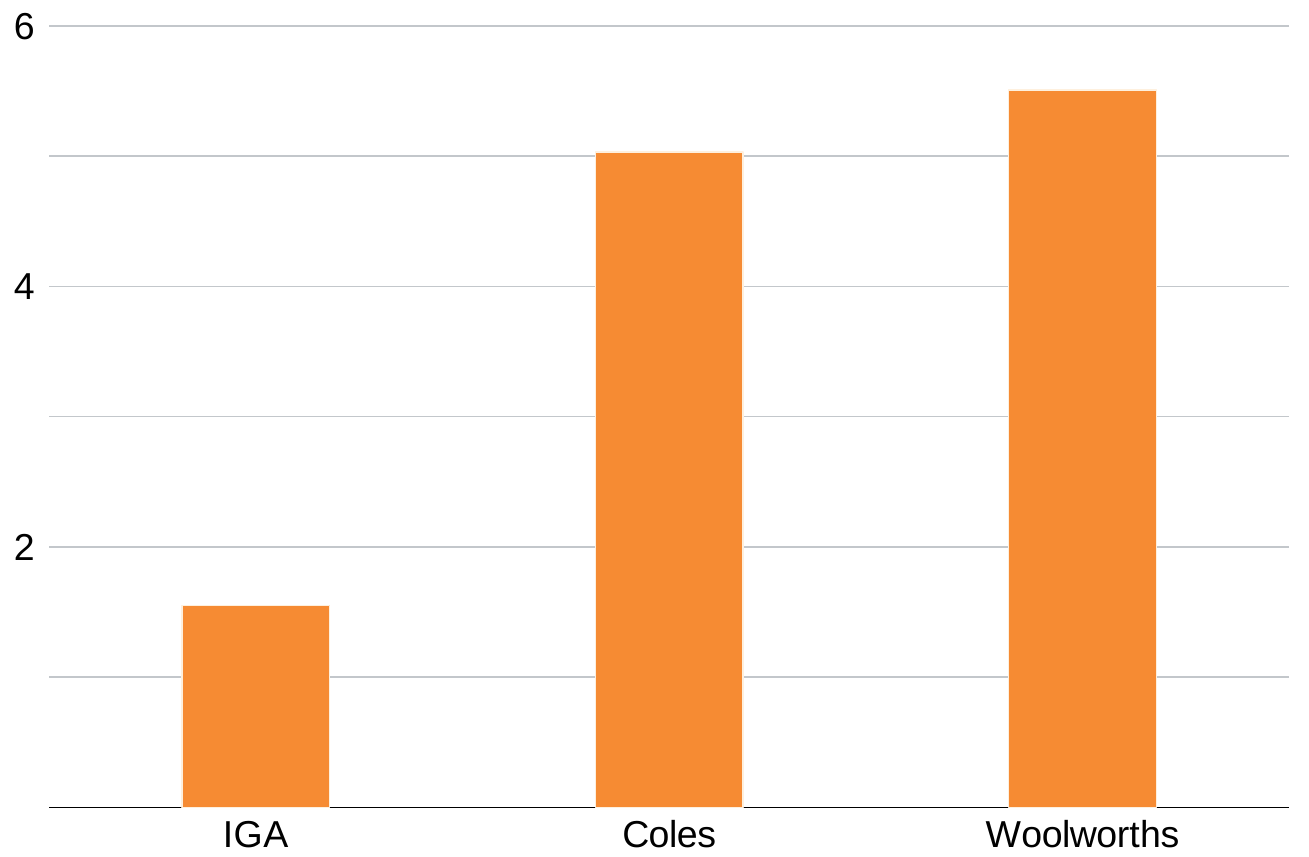

### Chart

| Category | Series 1 |
|---|---|
| IGA | 1.55 |
| Coles | 5.032 |
| Woolworths | 5.508 |